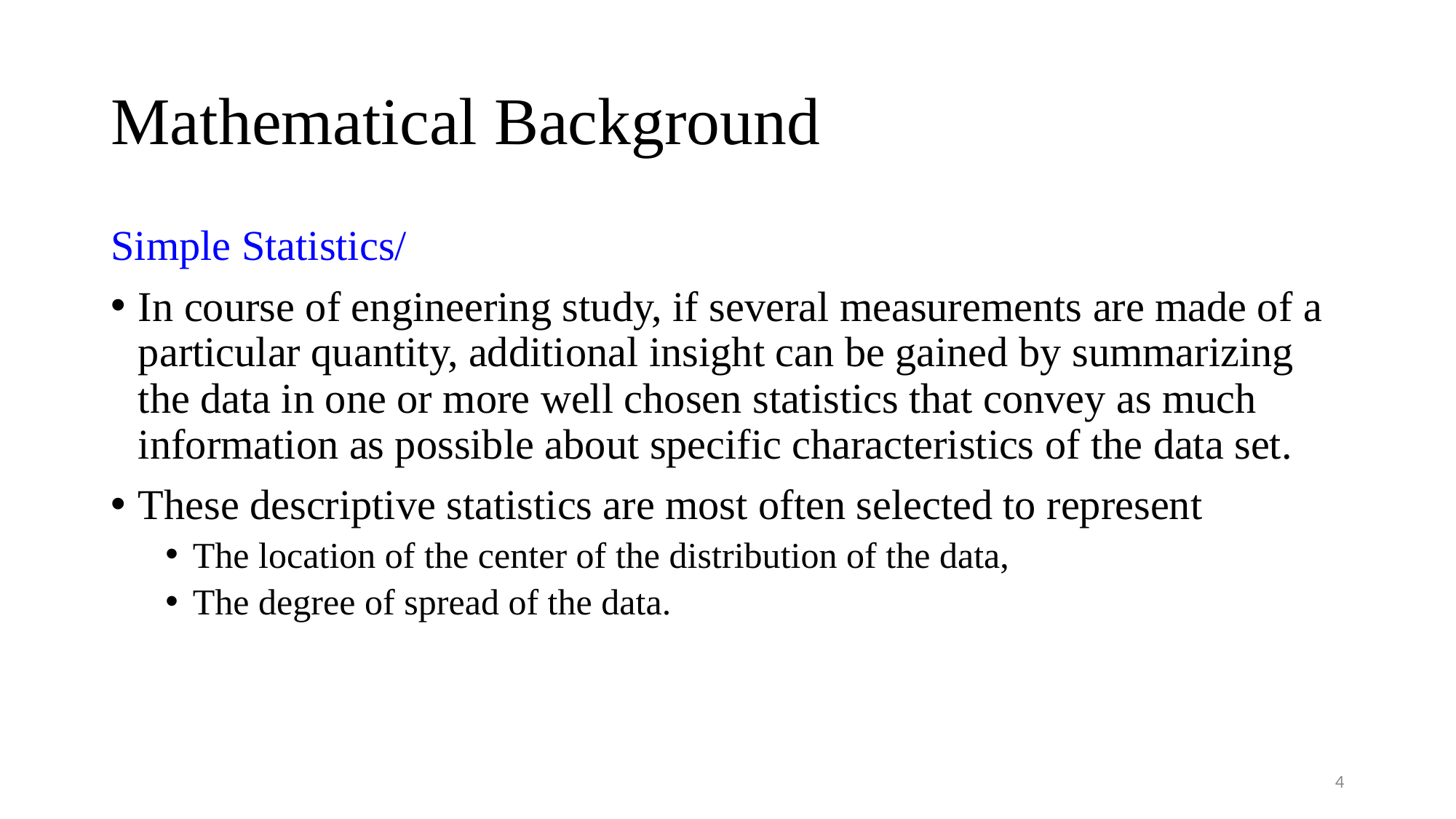

# Mathematical Background
Simple Statistics/
In course of engineering study, if several measurements are made of a particular quantity, additional insight can be gained by summarizing the data in one or more well chosen statistics that convey as much information as possible about specific characteristics of the data set.
These descriptive statistics are most often selected to represent
The location of the center of the distribution of the data,
The degree of spread of the data.
4